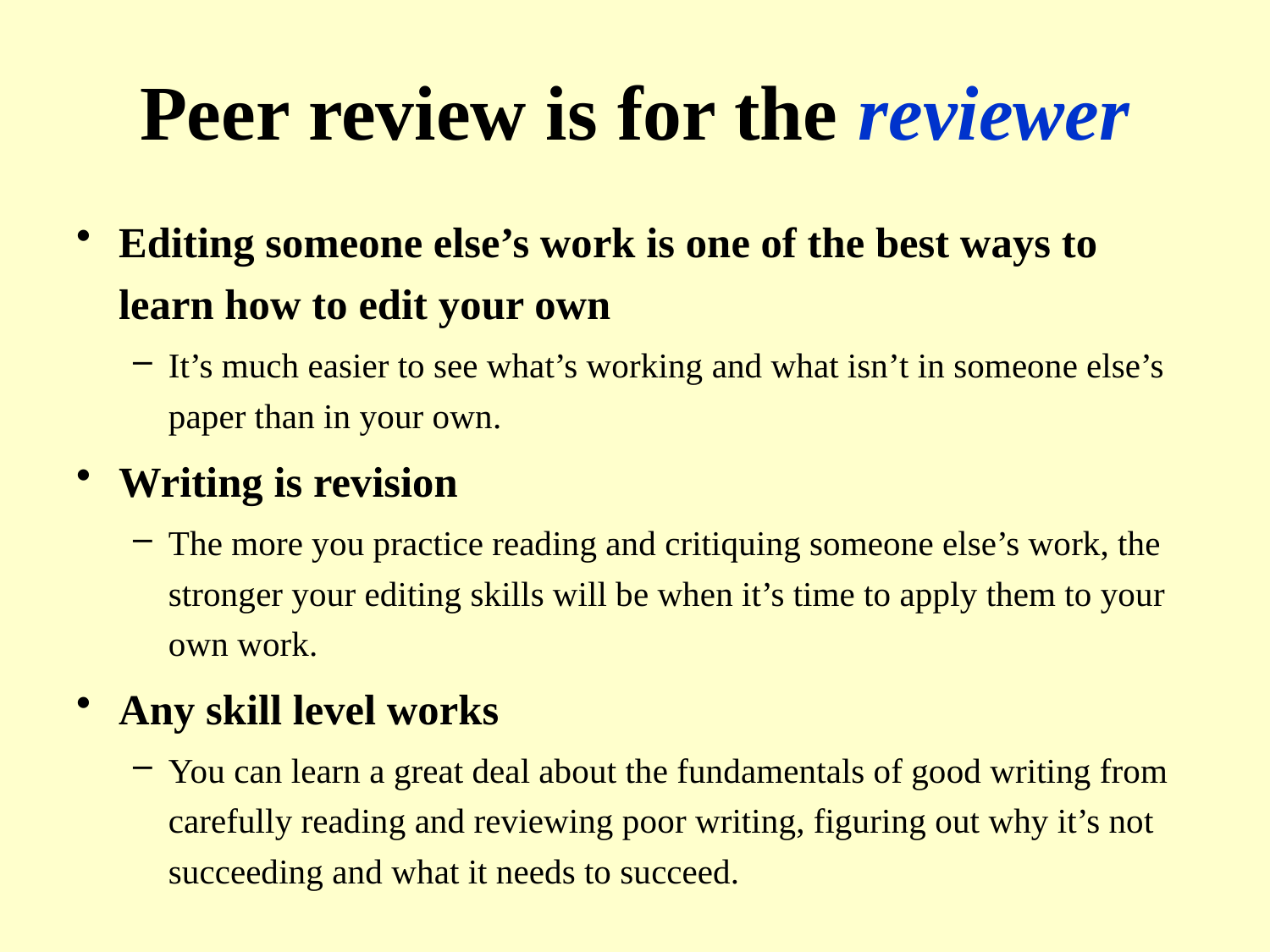

# Peer review is for the reviewer
Editing someone else’s work is one of the best ways to learn how to edit your own
It’s much easier to see what’s working and what isn’t in someone else’s paper than in your own.
Writing is revision
The more you practice reading and critiquing someone else’s work, the stronger your editing skills will be when it’s time to apply them to your own work.
Any skill level works
You can learn a great deal about the fundamentals of good writing from carefully reading and reviewing poor writing, figuring out why it’s not succeeding and what it needs to succeed.